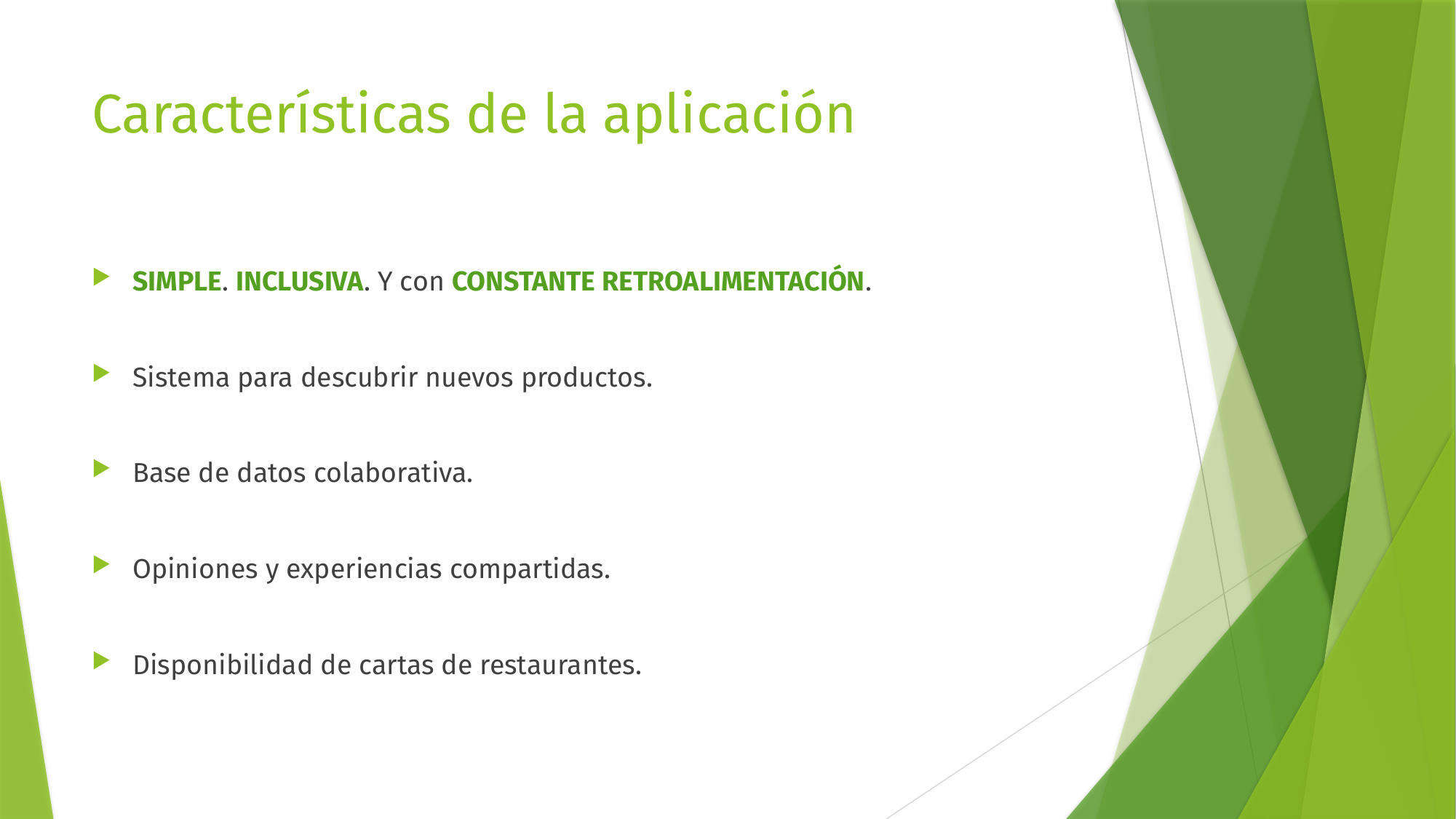

# Características de la aplicación
SIMPLE. INCLUSIVA. Y con CONSTANTE RETROALIMENTACIÓN.

Sistema para descubrir nuevos productos.

Base de datos colaborativa.

Opiniones y experiencias compartidas.

Disponibilidad de cartas de restaurantes.